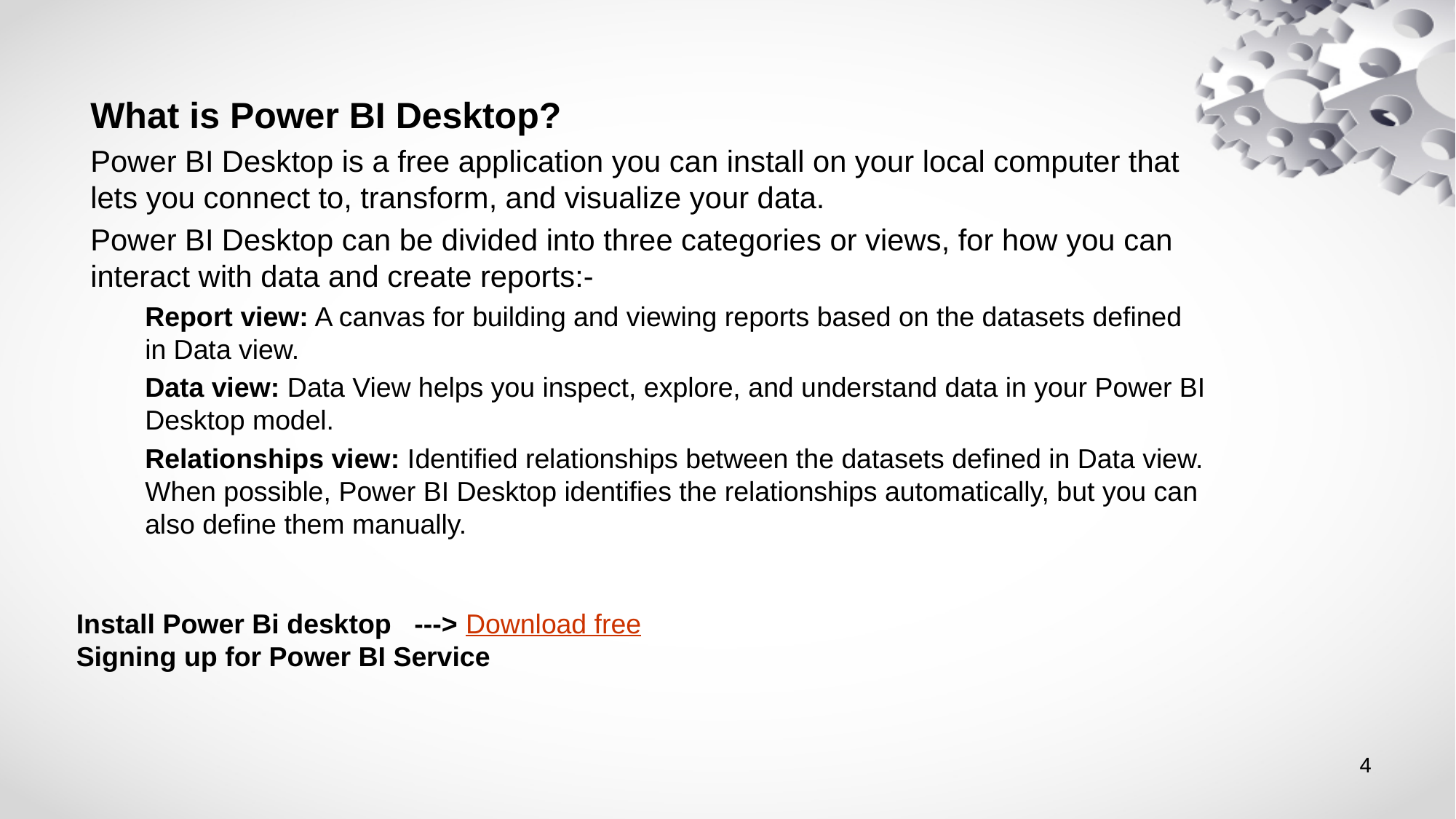

What is Power BI Desktop?
Power BI Desktop is a free application you can install on your local computer that lets you connect to, transform, and visualize your data.
Power BI Desktop can be divided into three categories or views, for how you can interact with data and create reports:-
Report view: A canvas for building and viewing reports based on the datasets defined in Data view.
Data view: Data View helps you inspect, explore, and understand data in your Power BI Desktop model.
Relationships view: Identified relationships between the datasets defined in Data view. When possible, Power BI Desktop identifies the relationships automatically, but you can also define them manually.
Install Power Bi desktop   ---> Download free
Signing up for Power BI Service

4